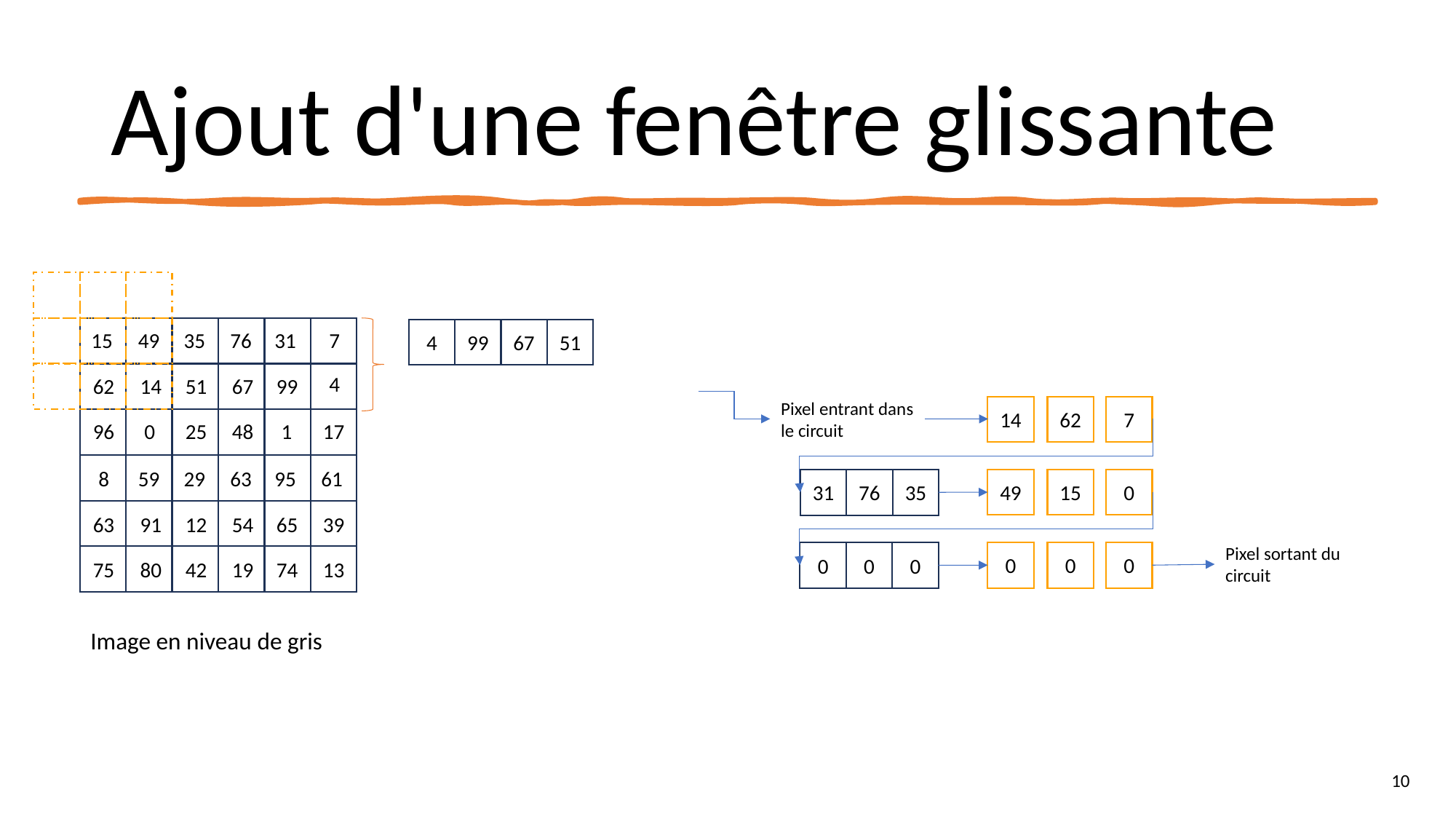

# Ajout d'une fenêtre glissante

7
35
76
31
15
49

4
51
67
99
62
14

0
25
48
1
17
96

8
29
63
95
61
59

12
54
65
39
63
91

42
19
74
13
75
80

4
99
67
51
Pixel entrant dans le circuit
14
62
7
49
15
0
31
76
35
Pixel sortant du circuit
0
0
0
0
0
0
Image en niveau de gris
10